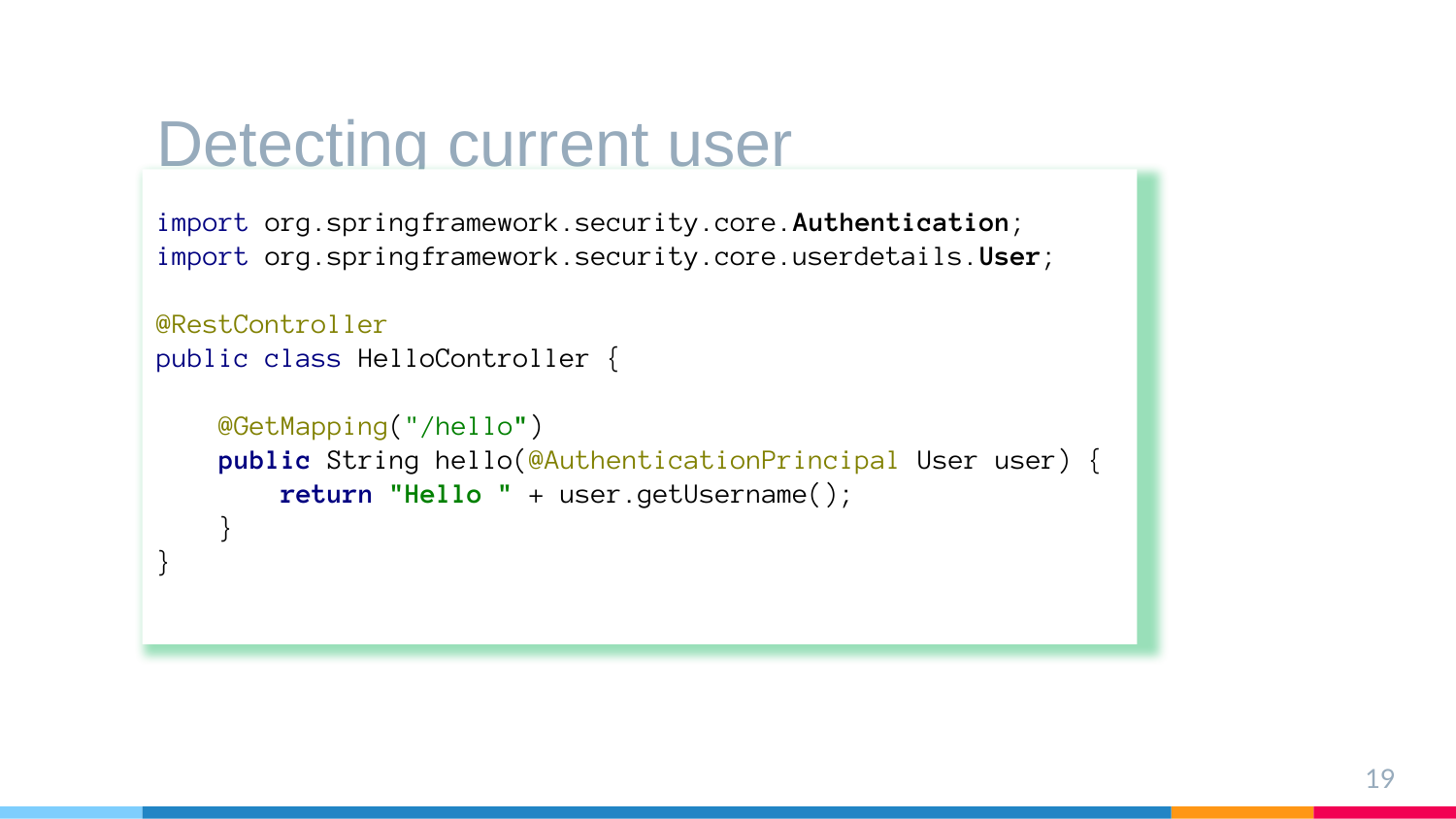

# Detecting current user
import org.springframework.security.core.Authentication;
import org.springframework.security.core.userdetails.User;

@RestController
public class HelloController {
    @GetMapping("/hello")
    public String hello(@AuthenticationPrincipal User user) {
        return "Hello " + user.getUsername();
    }
}
19